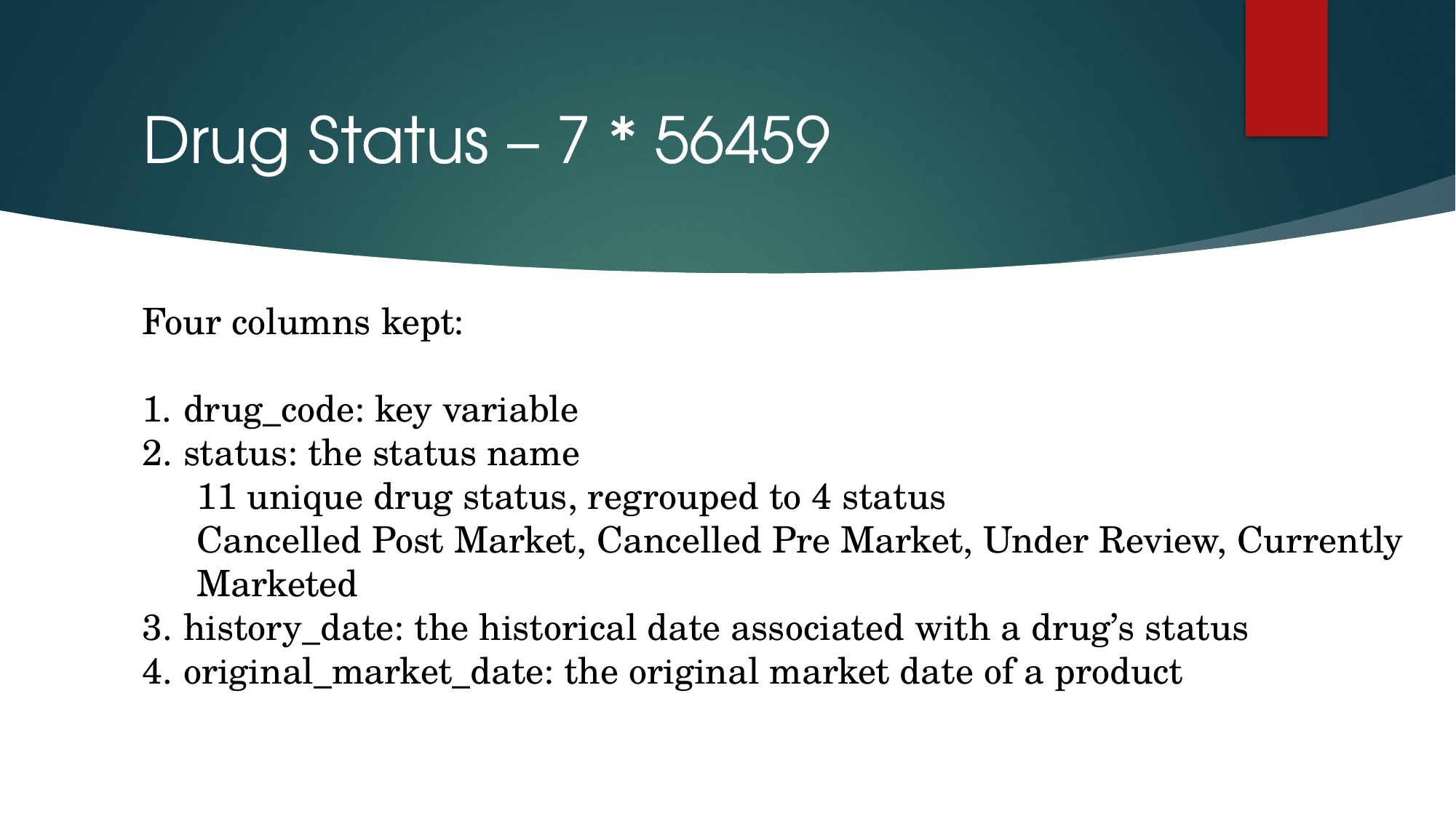

# Drug Status – 7 * 56459

Four columns kept:

drug_code: key variable
status: the status name
11 unique drug status, regrouped to 4 status
Cancelled Post Market, Cancelled Pre Market, Under Review, Currently Marketed
history_date: the historical date associated with a drug’s status
original_market_date: the original market date of a product